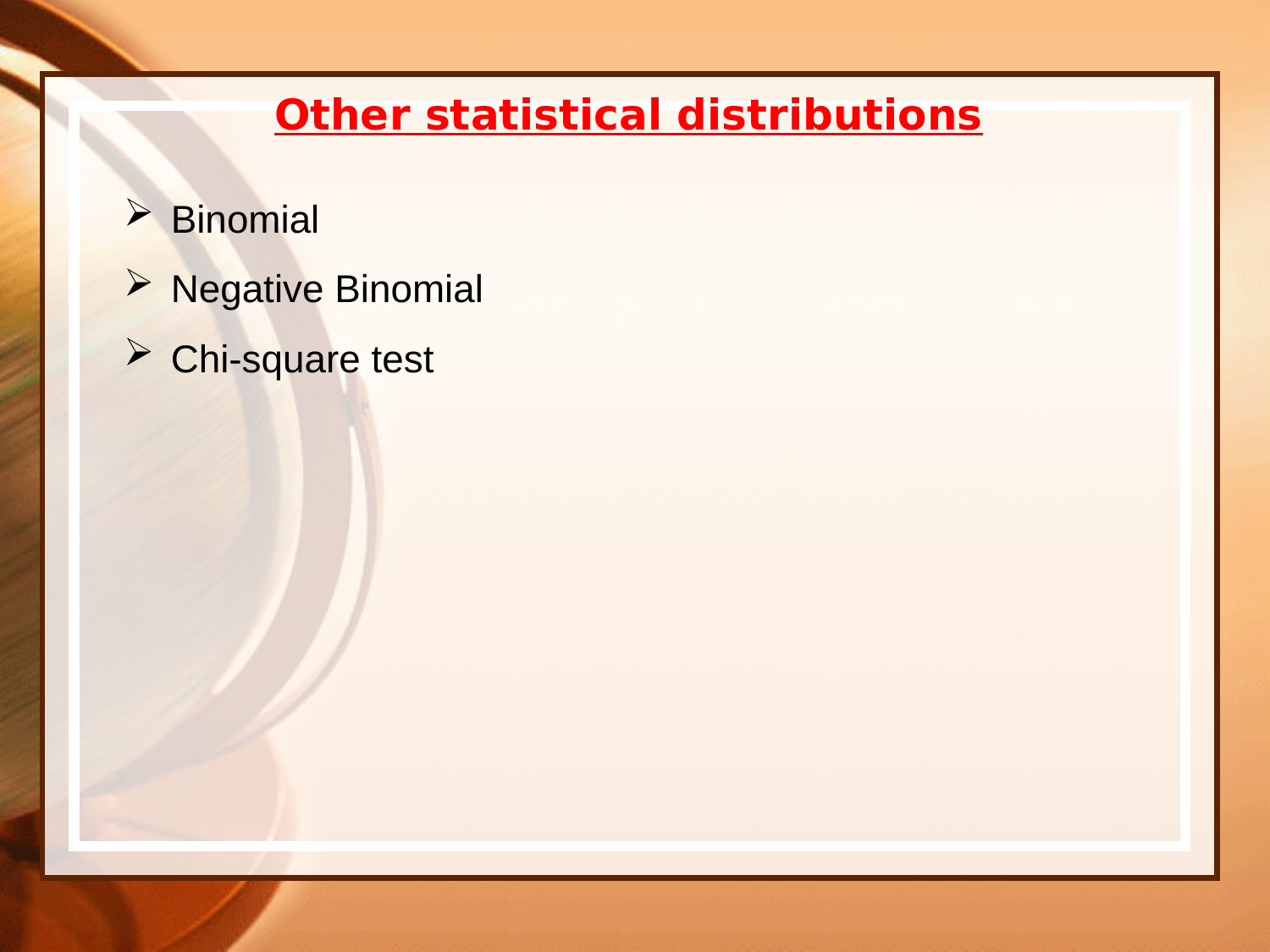

Other statistical distributions
Binomial
Negative Binomial
Chi-square test